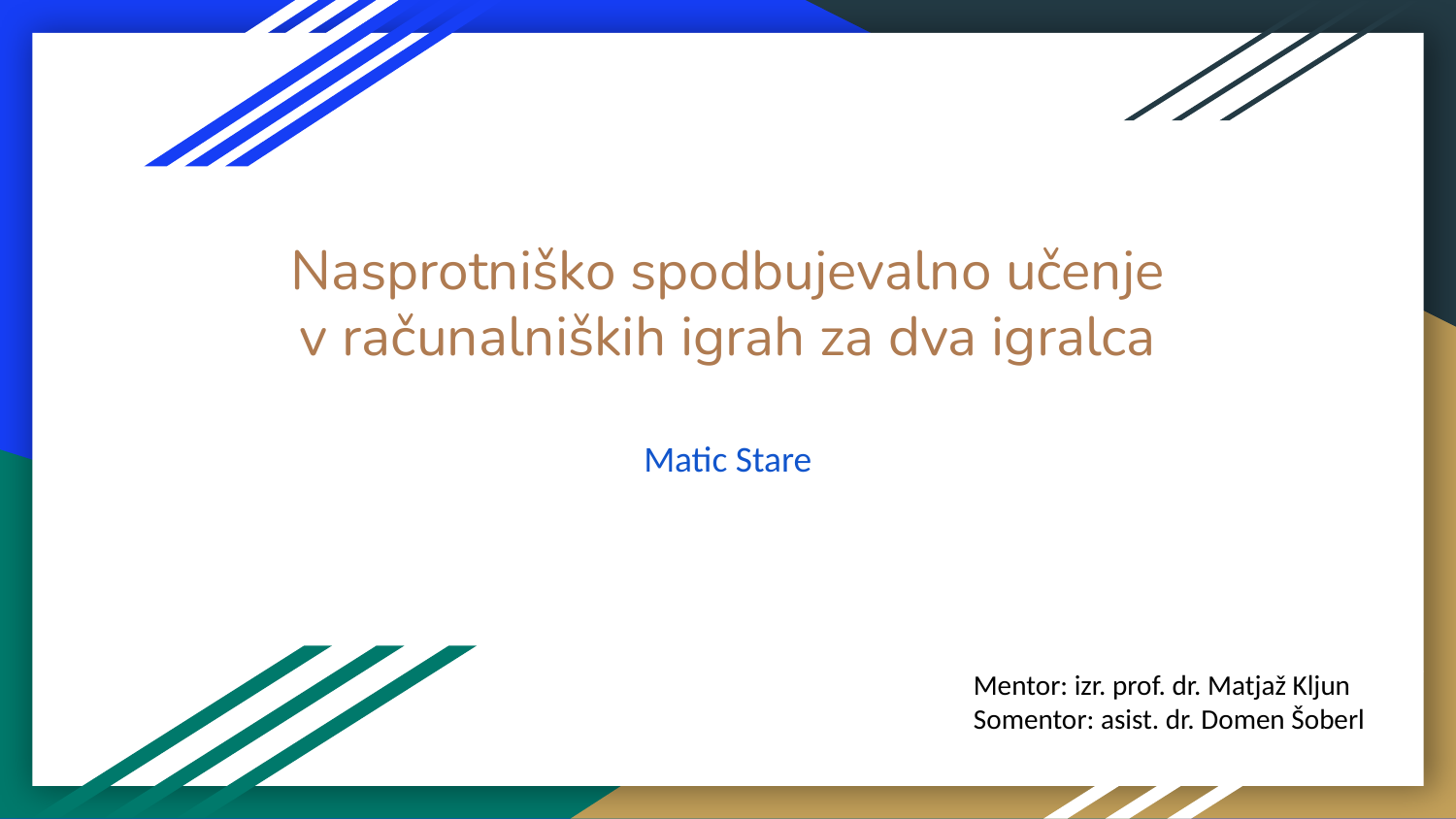

# Nasprotniško spodbujevalno učenje v računalniških igrah za dva igralca
Matic Stare
Mentor: izr. prof. dr. Matjaž Kljun
Somentor: asist. dr. Domen Šoberl